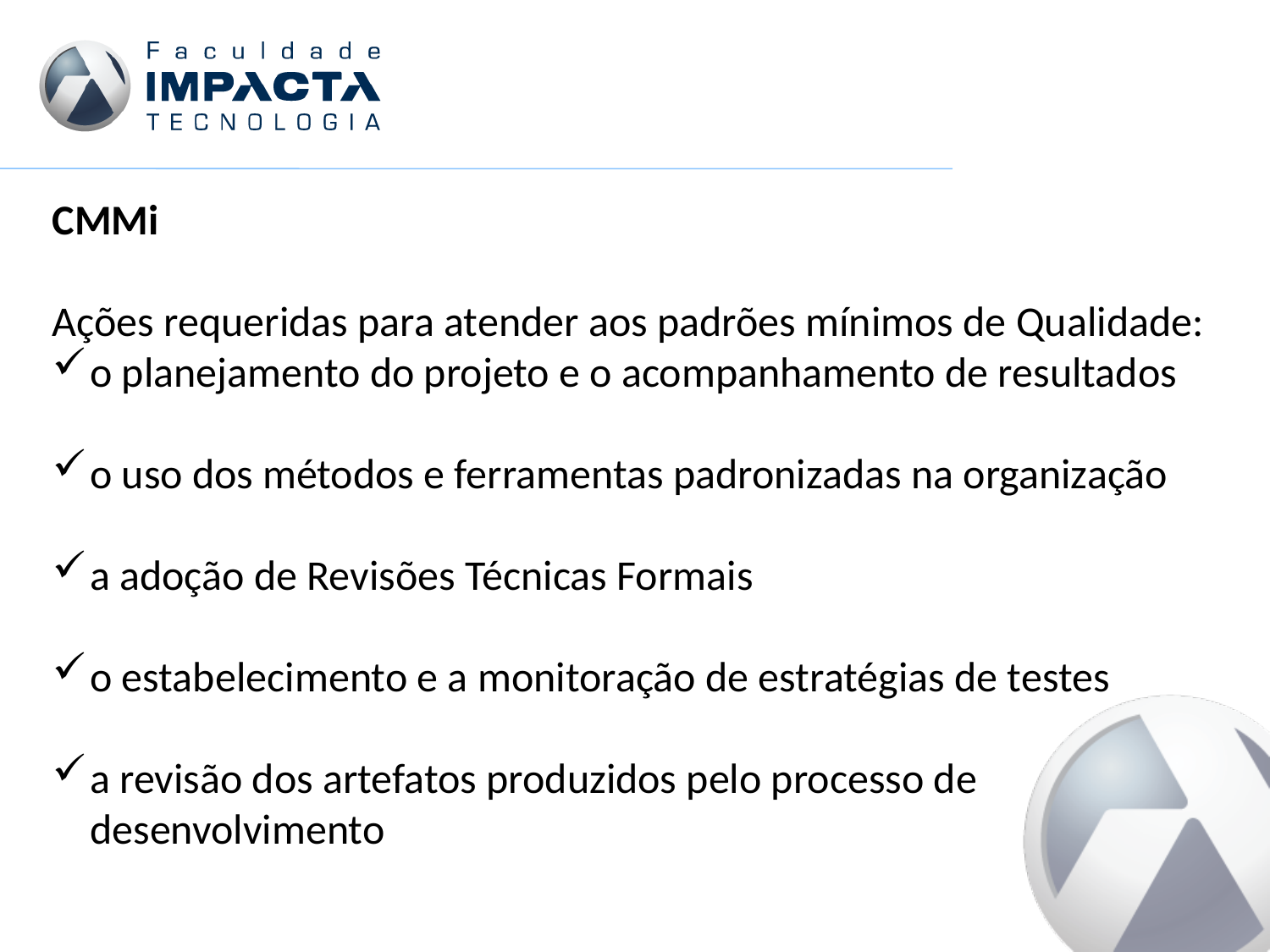

CMMi

Ações requeridas para atender aos padrões mínimos de Qualidade:
o planejamento do projeto e o acompanhamento de resultados

o uso dos métodos e ferramentas padronizadas na organização

a adoção de Revisões Técnicas Formais

o estabelecimento e a monitoração de estratégias de testes

a revisão dos artefatos produzidos pelo processo de desenvolvimento